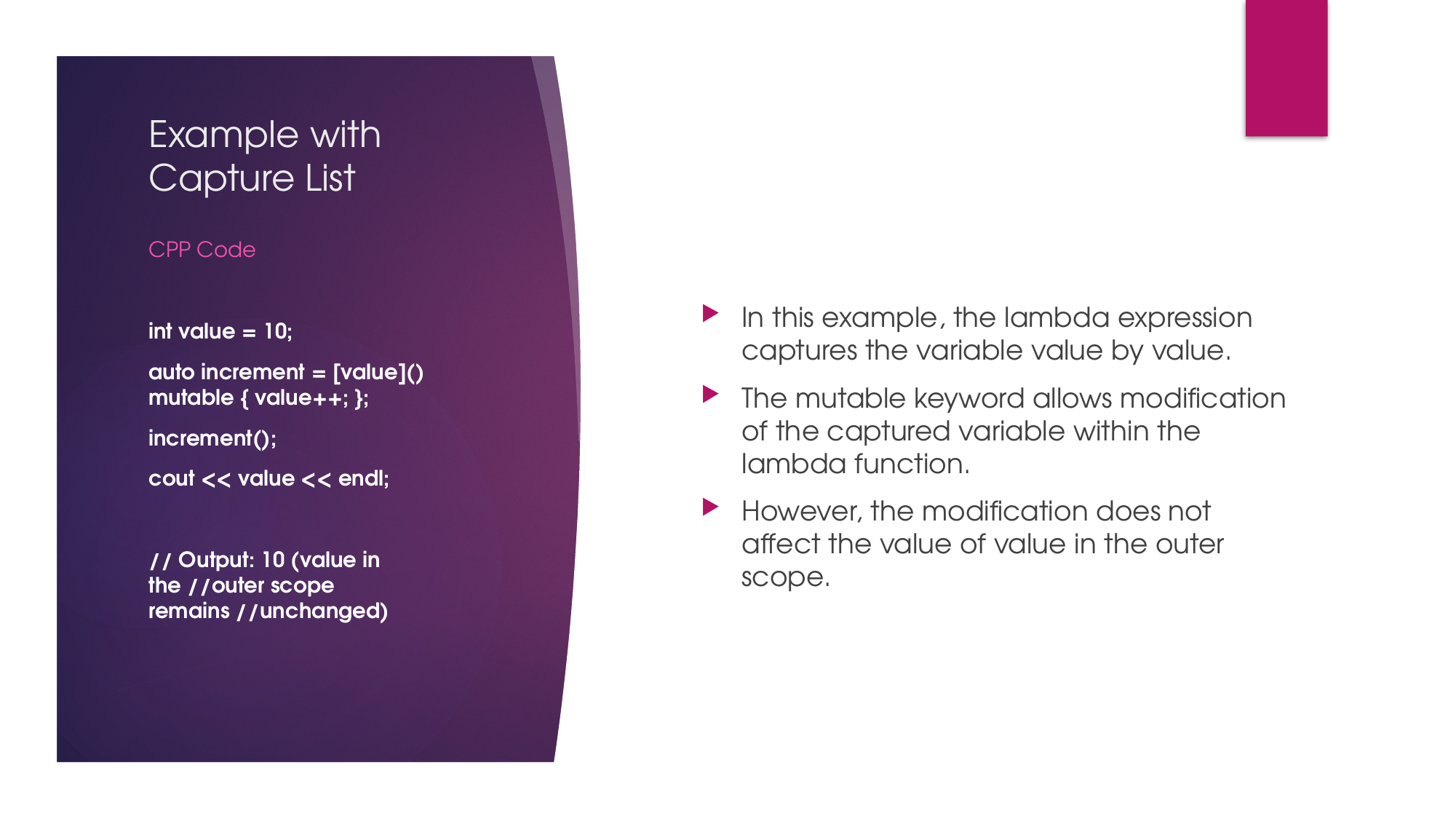

# Example with Capture List
In this example, the lambda expression captures the variable value by value.
The mutable keyword allows modification of the captured variable within the lambda function.
However, the modification does not affect the value of value in the outer scope.
CPP Code

int value = 10;
auto increment = [value]() mutable { value++; };
increment();
cout << value << endl;

// Output: 10 (value in the //outer scope remains //unchanged)